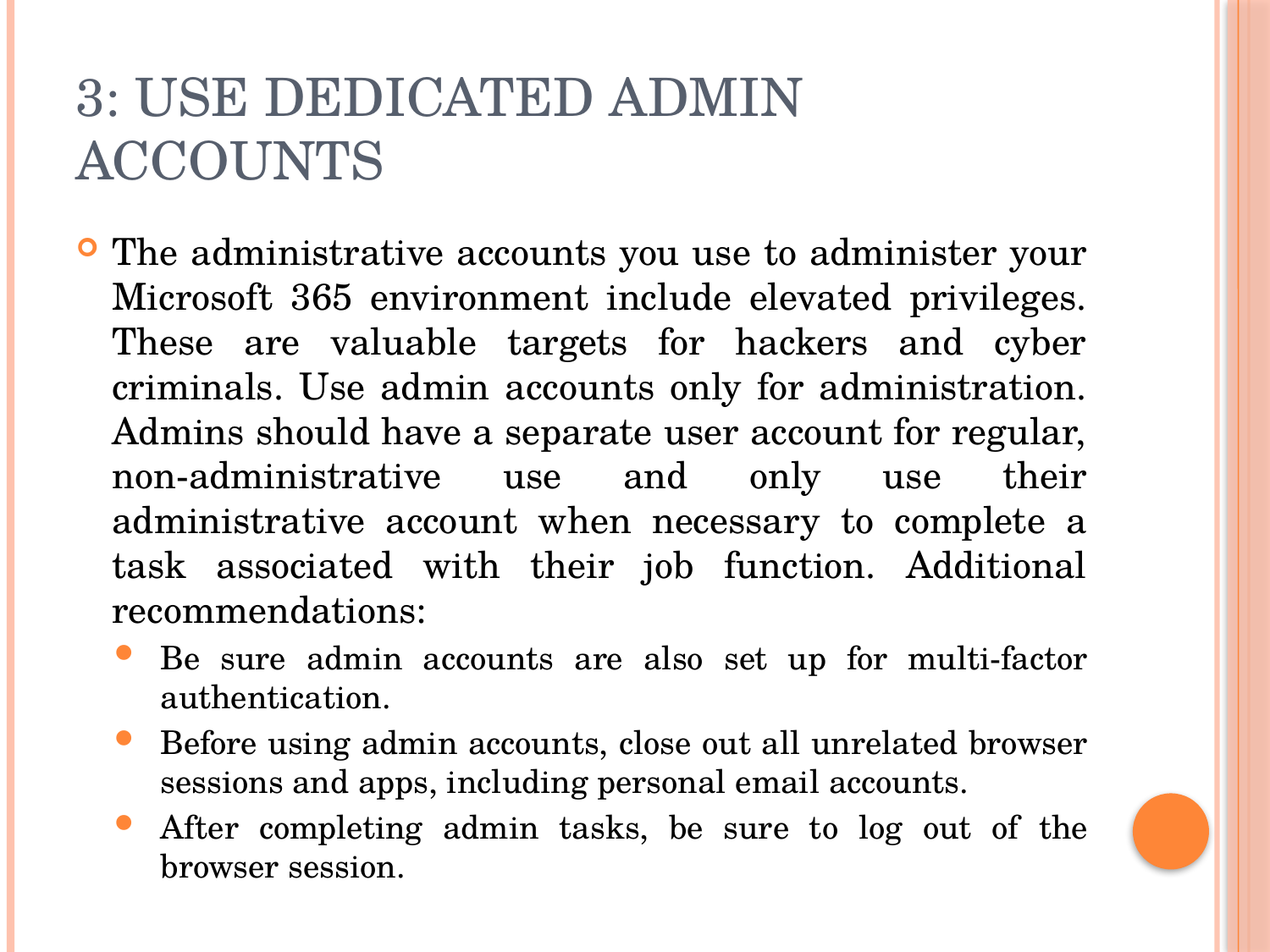

# 3: Use dedicated admin accounts
The administrative accounts you use to administer your Microsoft 365 environment include elevated privileges. These are valuable targets for hackers and cyber criminals. Use admin accounts only for administration. Admins should have a separate user account for regular, non-administrative use and only use their administrative account when necessary to complete a task associated with their job function. Additional recommendations:
Be sure admin accounts are also set up for multi-factor authentication.
Before using admin accounts, close out all unrelated browser sessions and apps, including personal email accounts.
After completing admin tasks, be sure to log out of the browser session.